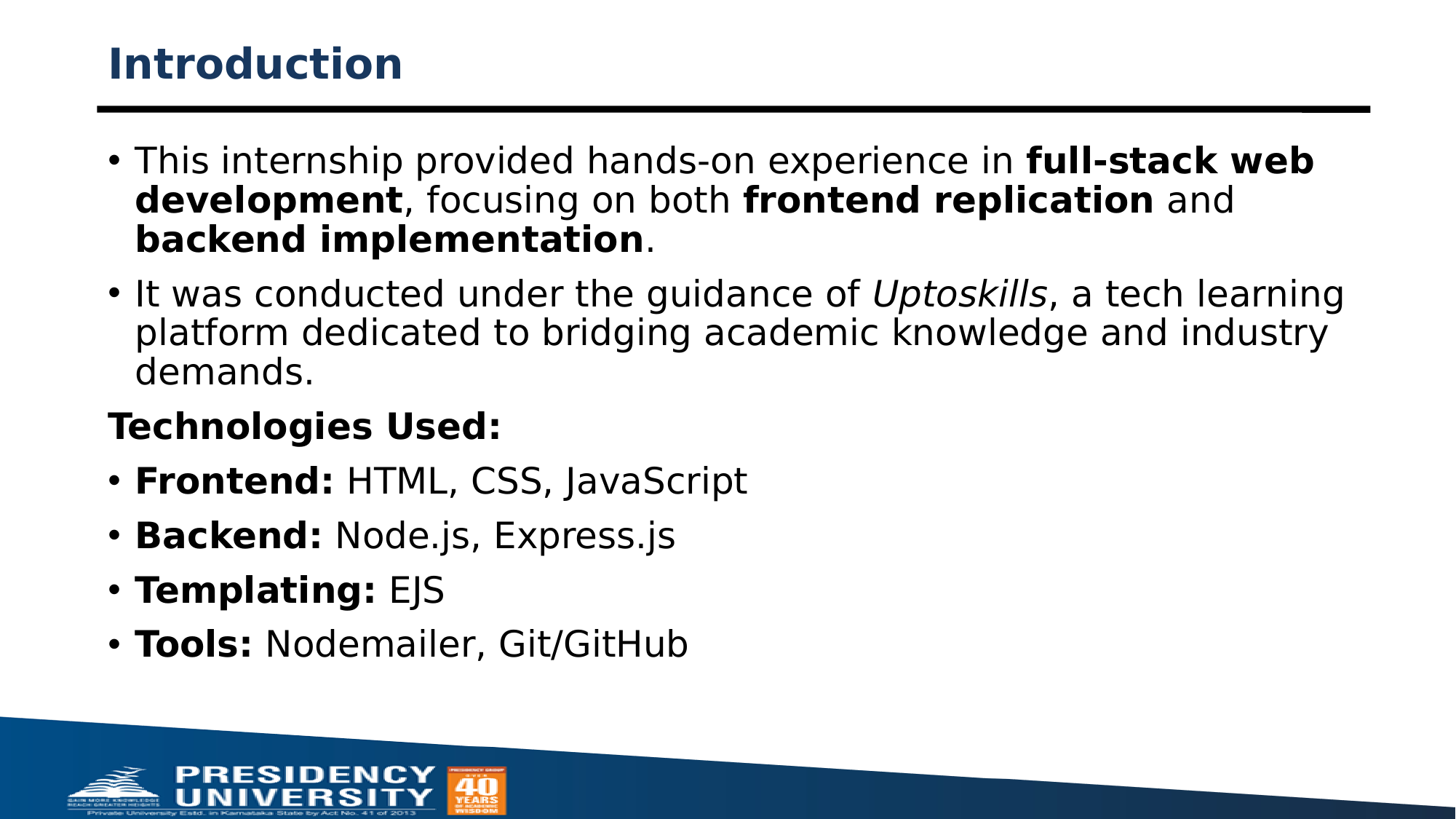

# Introduction
This internship provided hands-on experience in full-stack web development, focusing on both frontend replication and backend implementation.
It was conducted under the guidance of Uptoskills, a tech learning platform dedicated to bridging academic knowledge and industry demands.
Technologies Used:
Frontend: HTML, CSS, JavaScript
Backend: Node.js, Express.js
Templating: EJS
Tools: Nodemailer, Git/GitHub